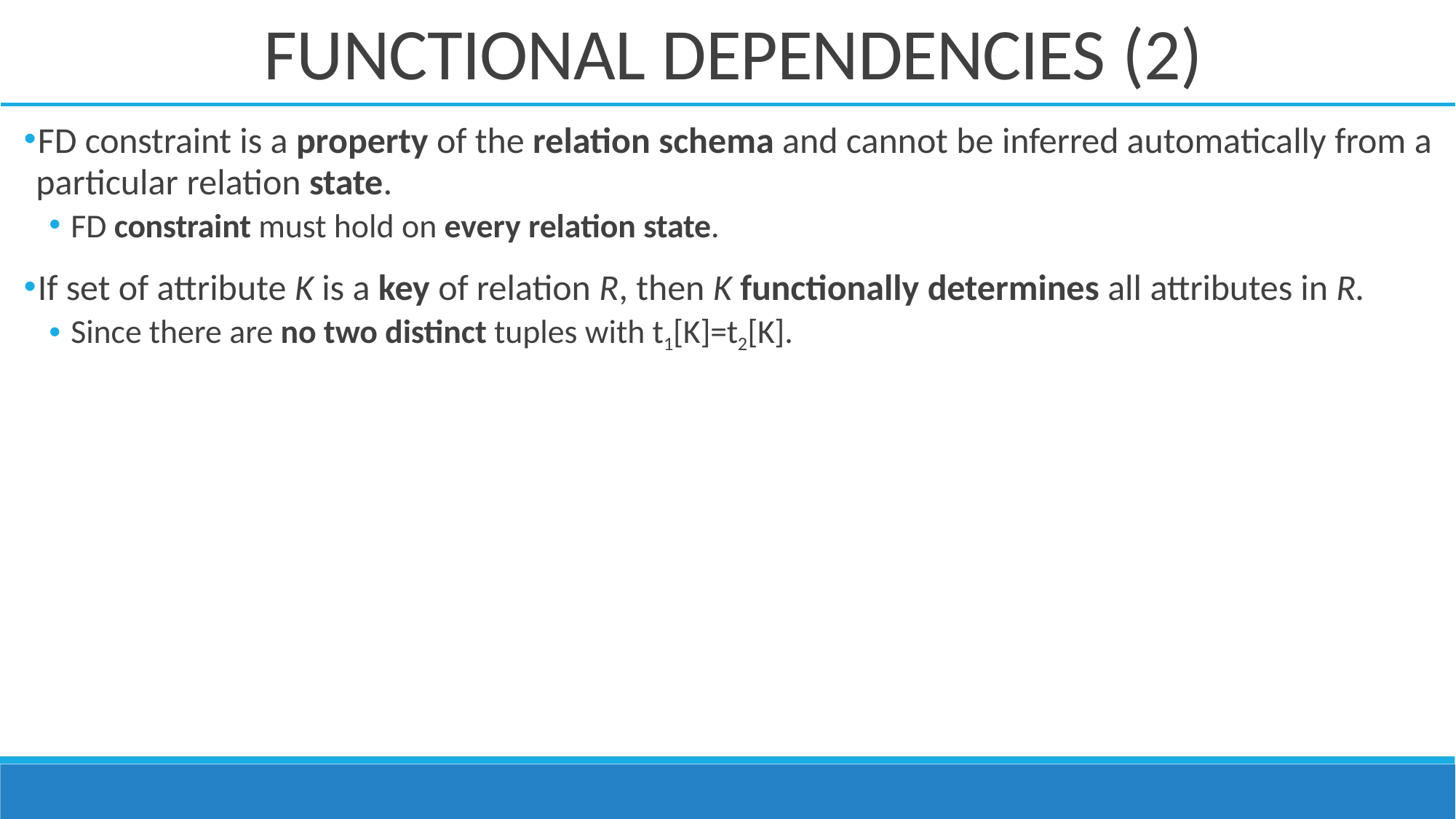

# FUNCTIONAL DEPENDENCIES (2)

FD constraint is a property of the relation schema and cannot be inferred automatically from a
particular relation state.
FD constraint must hold on every relation state.
If set of attribute K is a key of relation R, then K functionally determines all attributes in R.
Since there are no two distinct tuples with t1[K]=t2[K].